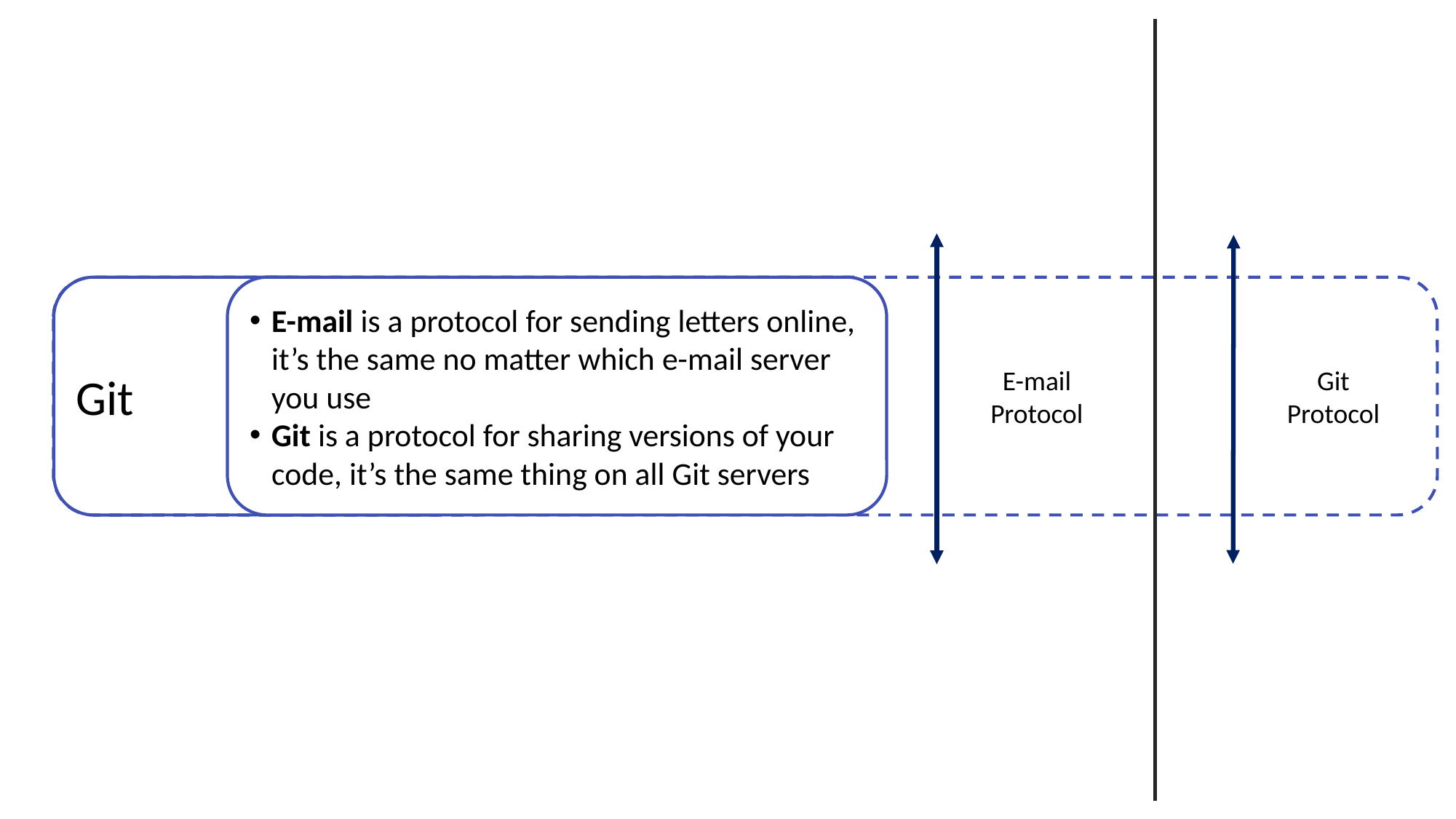

E-mail is a protocol for sending letters online, it’s the same no matter which e-mail server you use
Git is a protocol for sharing versions of your code, it’s the same thing on all Git servers
Git
Git
Protocol
E-mail Protocol